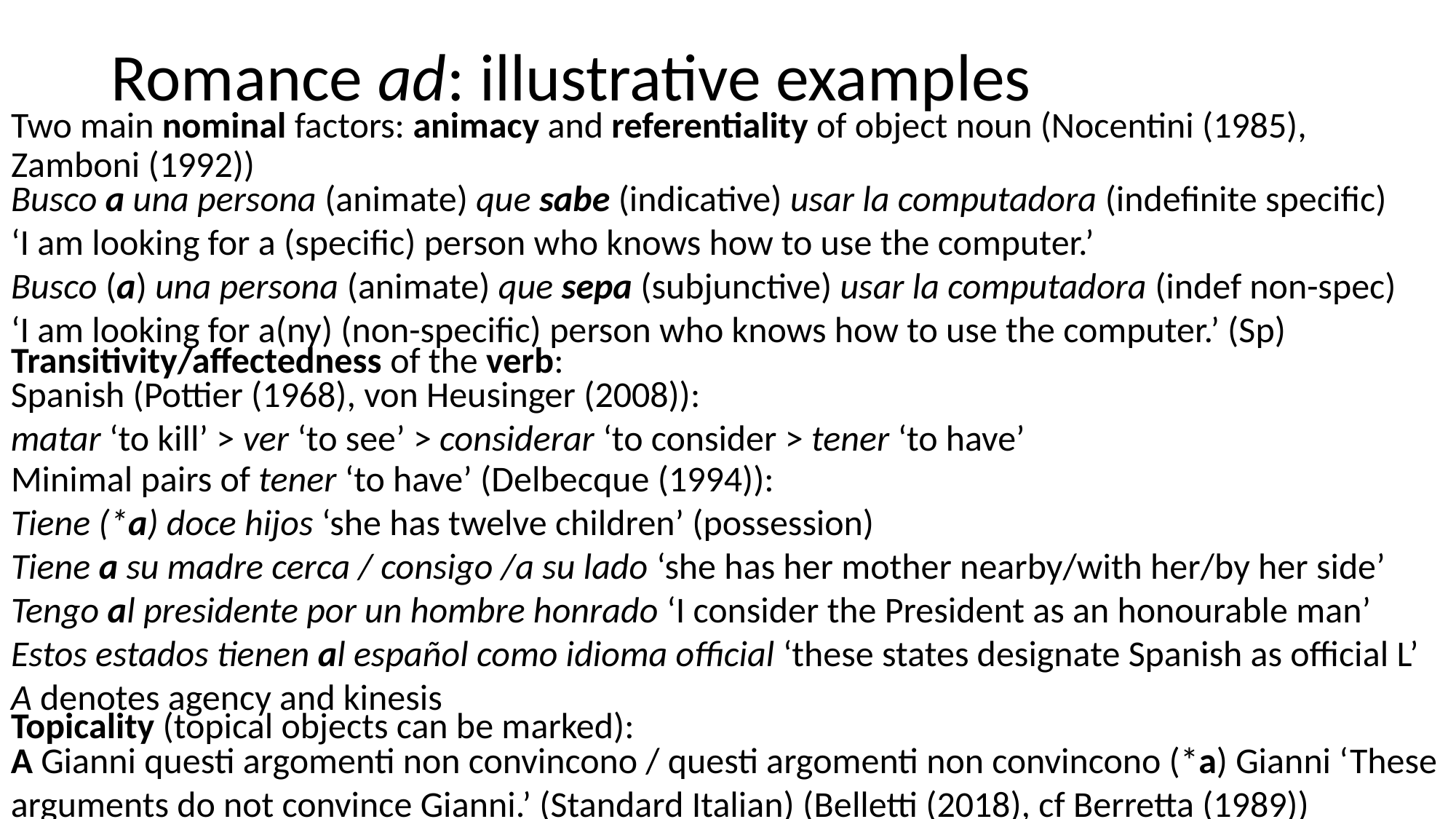

# Romance ad: illustrative examples
Two main nominal factors: animacy and referentiality of object noun (Nocentini (1985), Zamboni (1992))
Busco a una persona (animate) que sabe (indicative) usar la computadora (indefinite specific)
‘I am looking for a (specific) person who knows how to use the computer.’
Busco (a) una persona (animate) que sepa (subjunctive) usar la computadora (indef non-spec)
‘I am looking for a(ny) (non-specific) person who knows how to use the computer.’ (Sp)
Transitivity/affectedness of the verb:
Spanish (Pottier (1968), von Heusinger (2008)):
matar ‘to kill’ > ver ‘to see’ > considerar ‘to consider > tener ‘to have’
Minimal pairs of tener ‘to have’ (Delbecque (1994)):
Tiene (*a) doce hijos ‘she has twelve children’ (possession)
Tiene a su madre cerca / consigo /a su lado ‘she has her mother nearby/with her/by her side’
Tengo al presidente por un hombre honrado ‘I consider the President as an honourable man’
Estos estados tienen al español como idioma official ‘these states designate Spanish as official L’
A denotes agency and kinesis
Topicality (topical objects can be marked):
A Gianni questi argomenti non convincono / questi argomenti non convincono (*a) Gianni ‘These arguments do not convince Gianni.’ (Standard Italian) (Belletti (2018), cf Berretta (1989))